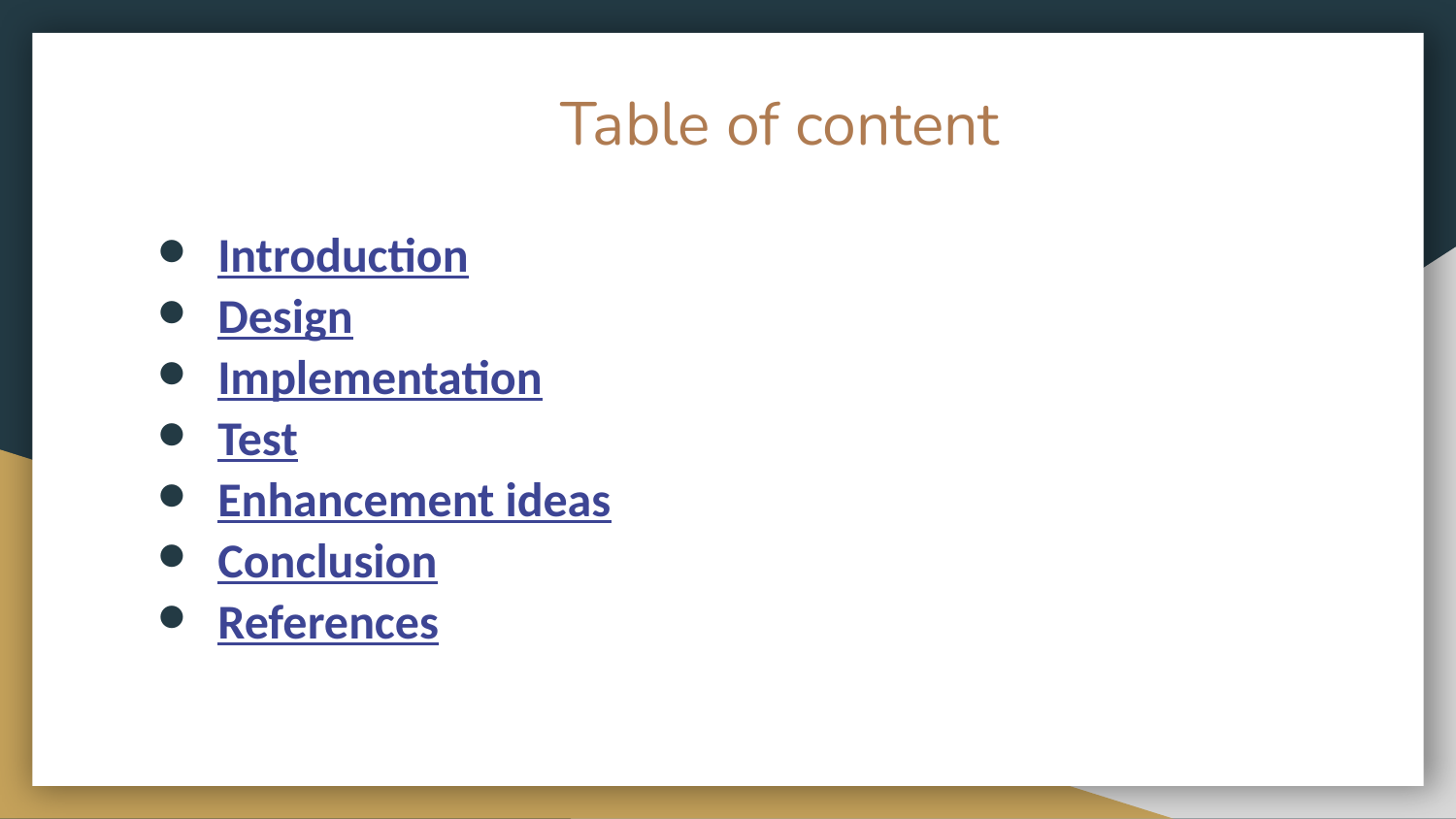

# Table of content
Introduction
Design
Implementation
Test
Enhancement ideas
Conclusion
References